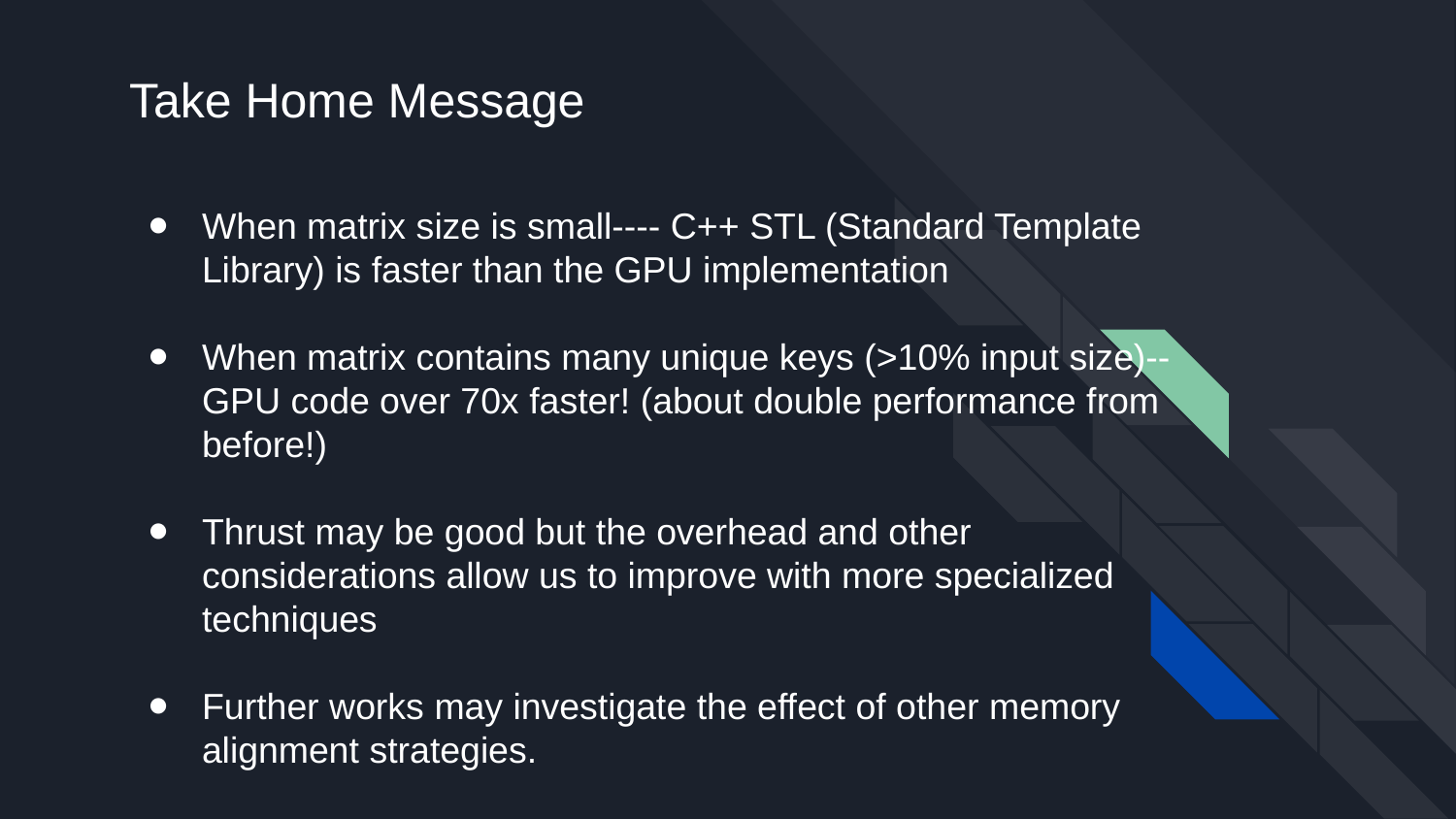

Take Home Message
When matrix size is small---- C++ STL (Standard Template Library) is faster than the GPU implementation

When matrix contains many unique keys (>10% input size)-- GPU code over 70x faster! (about double performance from before!)

Thrust may be good but the overhead and other considerations allow us to improve with more specialized techniques

Further works may investigate the effect of other memory alignment strategies.